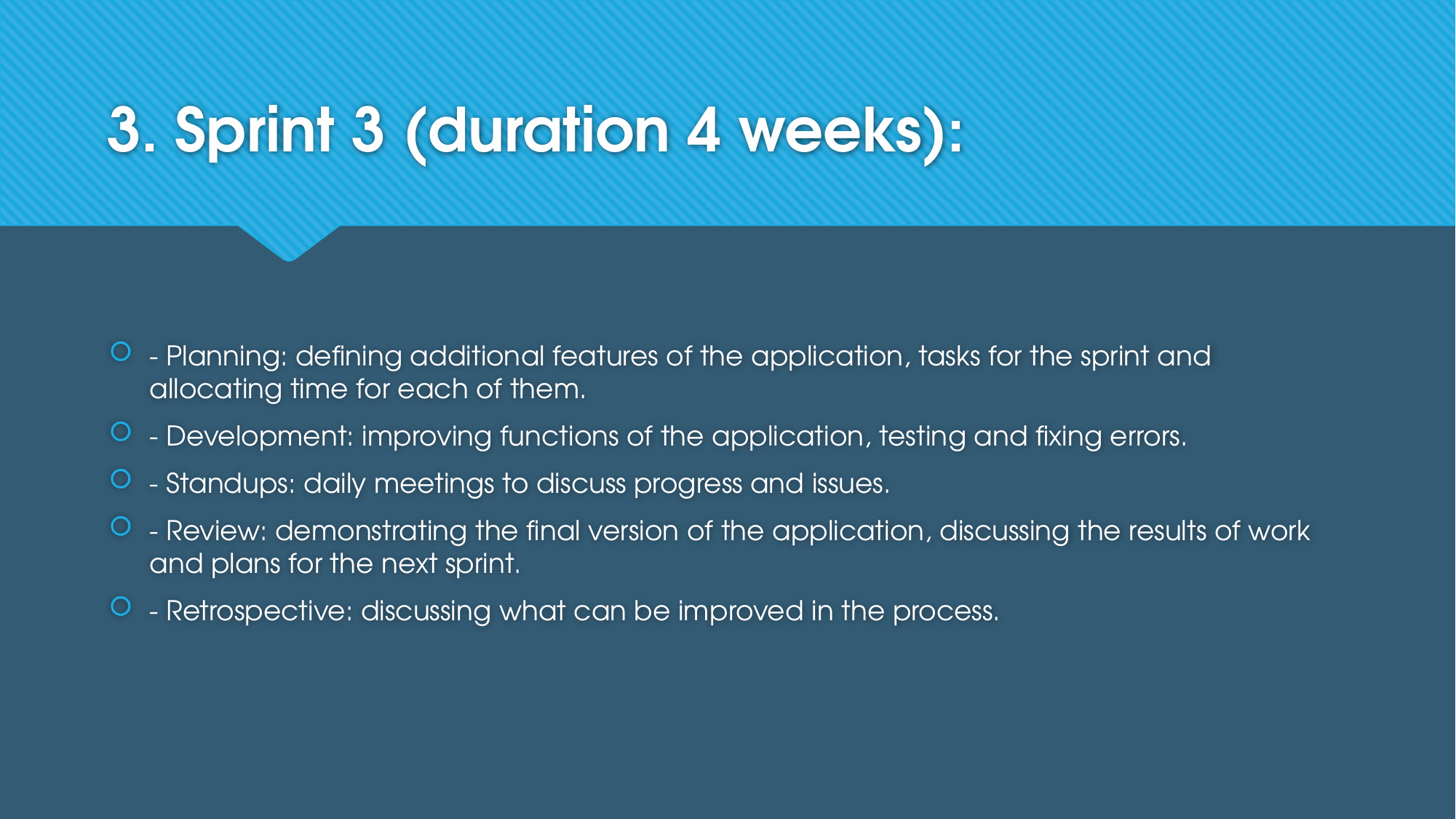

# 3. Sprint 3 (duration 4 weeks):
- Planning: defining additional features of the application, tasks for the sprint and allocating time for each of them.
- Development: improving functions of the application, testing and fixing errors.
- Standups: daily meetings to discuss progress and issues.
- Review: demonstrating the final version of the application, discussing the results of work and plans for the next sprint.
- Retrospective: discussing what can be improved in the process.